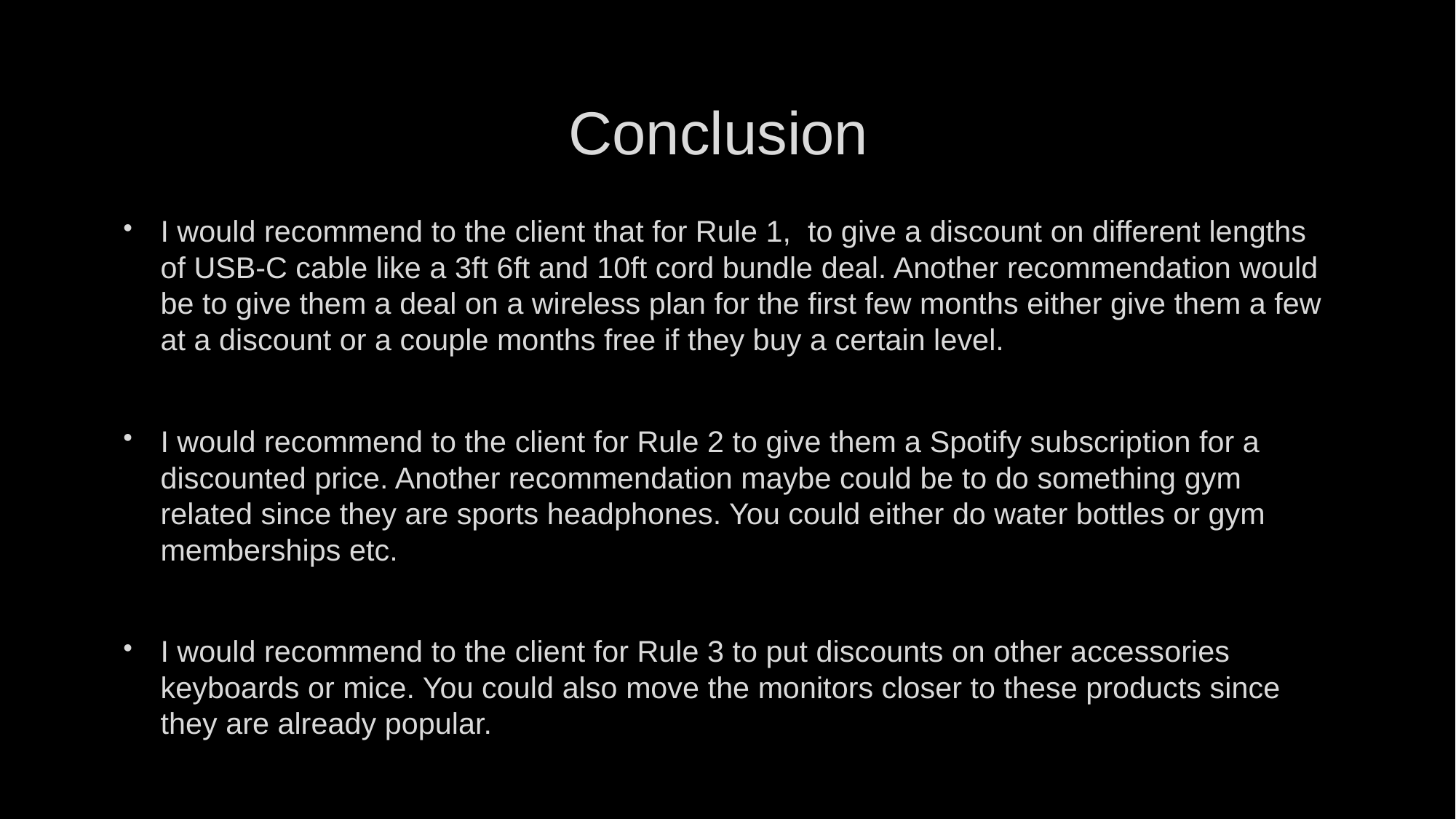

# Conclusion
I would recommend to the client that for Rule 1,  to give a discount on different lengths of USB-C cable like a 3ft 6ft and 10ft cord bundle deal. Another recommendation would be to give them a deal on a wireless plan for the first few months either give them a few at a discount or a couple months free if they buy a certain level.

I would recommend to the client for Rule 2 to give them a Spotify subscription for a discounted price. Another recommendation maybe could be to do something gym related since they are sports headphones. You could either do water bottles or gym memberships etc.

I would recommend to the client for Rule 3 to put discounts on other accessories keyboards or mice. You could also move the monitors closer to these products since they are already popular.